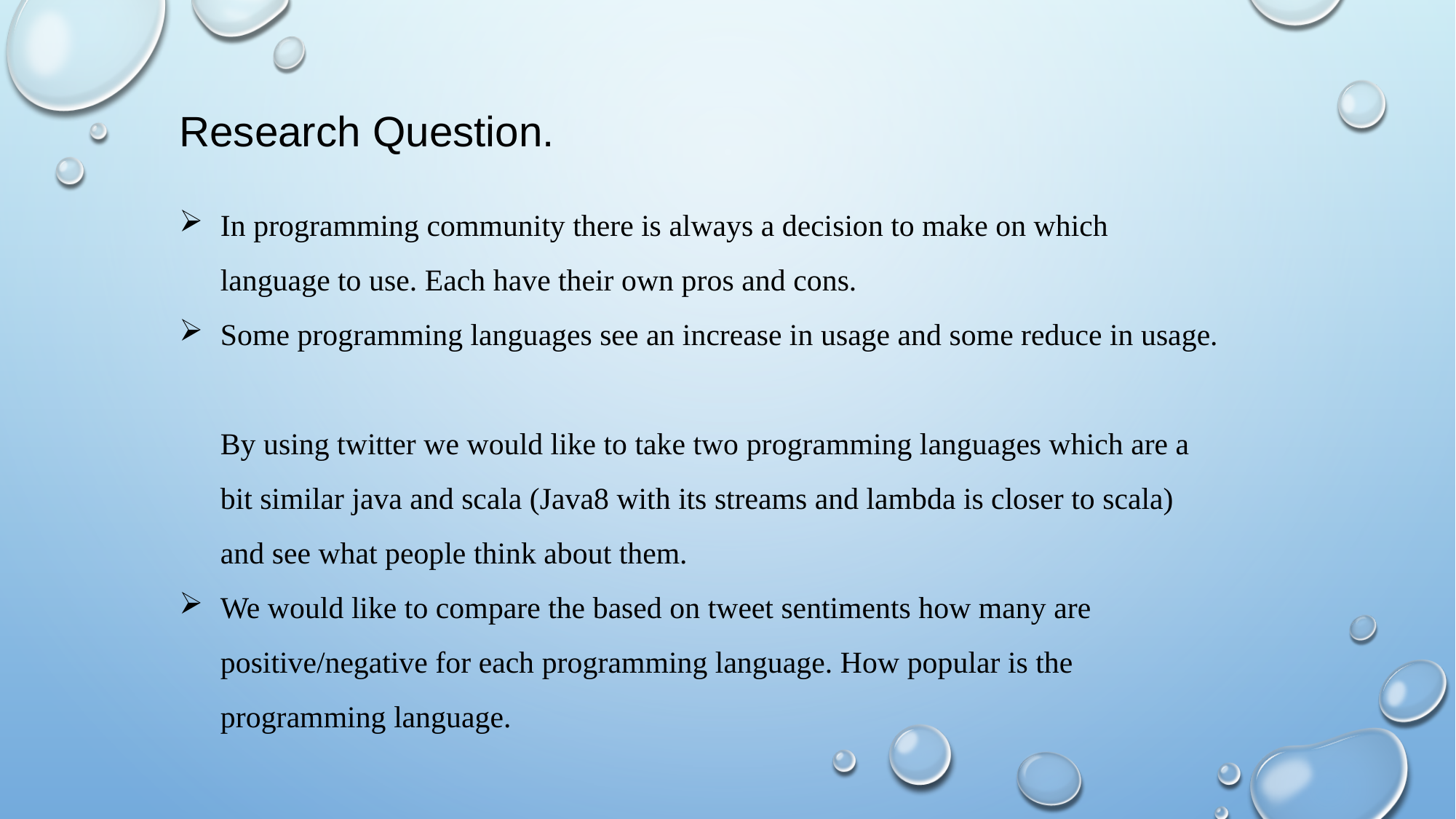

Research Question.

In programming community there is always a decision to make on which language to use. Each have their own pros and cons.
Some programming languages see an increase in usage and some reduce in usage.
By using twitter we would like to take two programming languages which are a bit similar java and scala (Java8 with its streams and lambda is closer to scala) and see what people think about them.
We would like to compare the based on tweet sentiments how many are positive/negative for each programming language. How popular is the programming language.